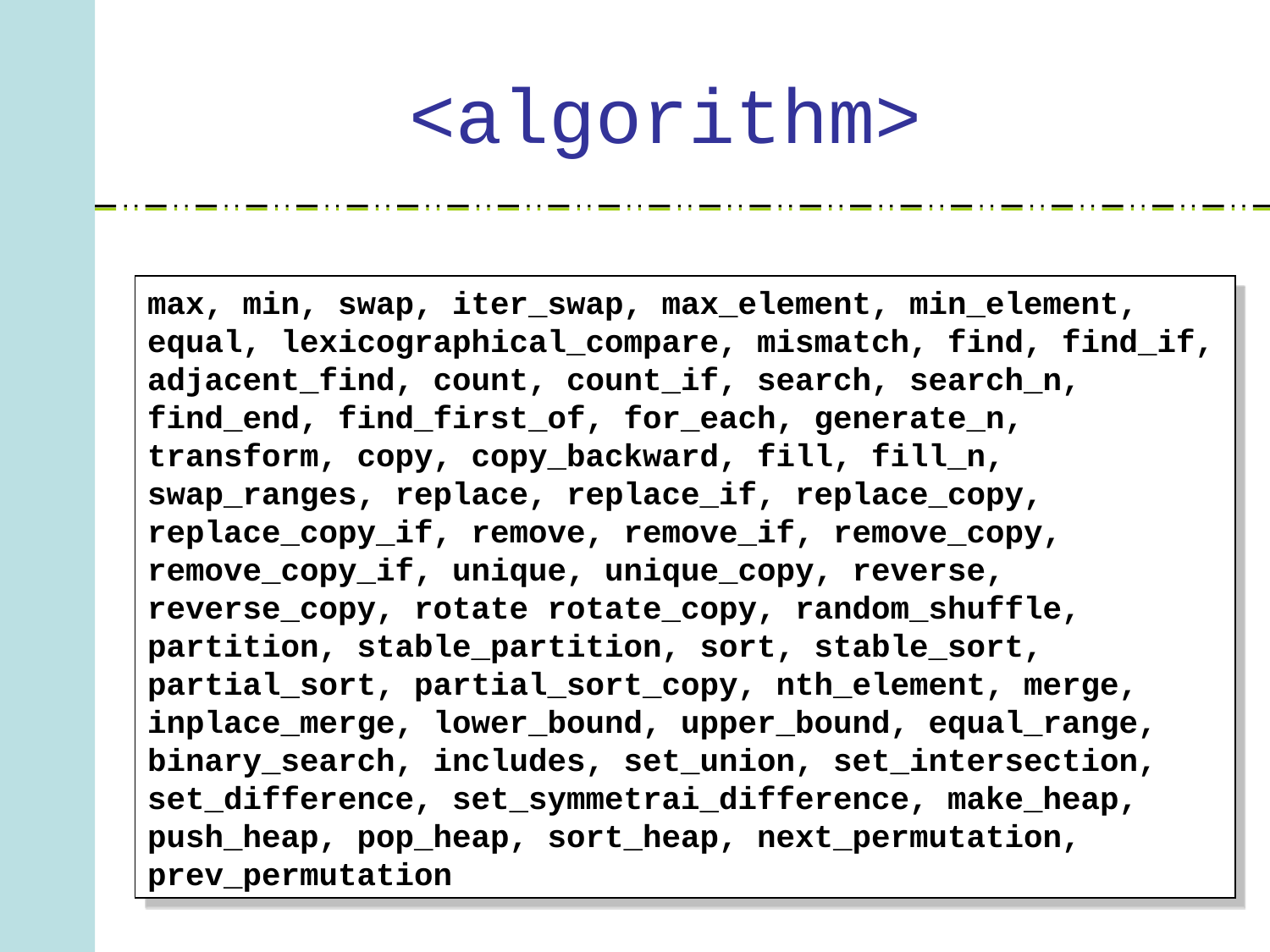

# <algorithm>
max, min, swap, iter_swap, max_element, min_element, equal, lexicographical_compare, mismatch, find, find_if, adjacent_find, count, count_if, search, search_n, find_end, find_first_of, for_each, generate_n, transform, copy, copy_backward, fill, fill_n, swap_ranges, replace, replace_if, replace_copy, replace_copy_if, remove, remove_if, remove_copy, remove_copy_if, unique, unique_copy, reverse, reverse_copy, rotate rotate_copy, random_shuffle, partition, stable_partition, sort, stable_sort, partial_sort, partial_sort_copy, nth_element, merge, inplace_merge, lower_bound, upper_bound, equal_range, binary_search, includes, set_union, set_intersection, set_difference, set_symmetrai_difference, make_heap, push_heap, pop_heap, sort_heap, next_permutation, prev_permutation